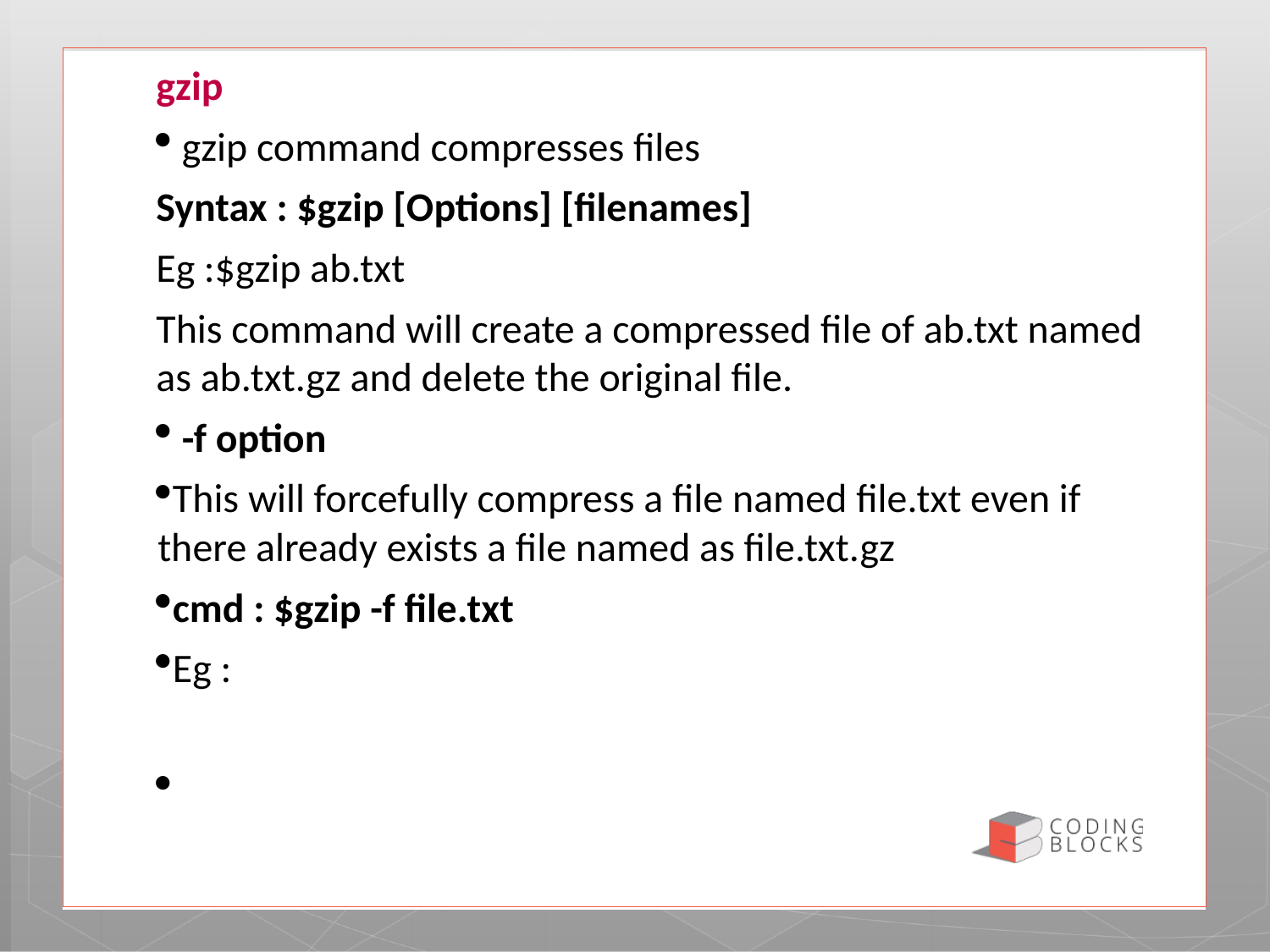

gzip
 gzip command compresses files
Syntax : $gzip [Options] [filenames]
Eg :$gzip ab.txt
This command will create a compressed file of ab.txt named as ab.txt.gz and delete the original file.
 -f option
This will forcefully compress a file named file.txt even if there already exists a file named as file.txt.gz
cmd : $gzip -f file.txt
Eg :